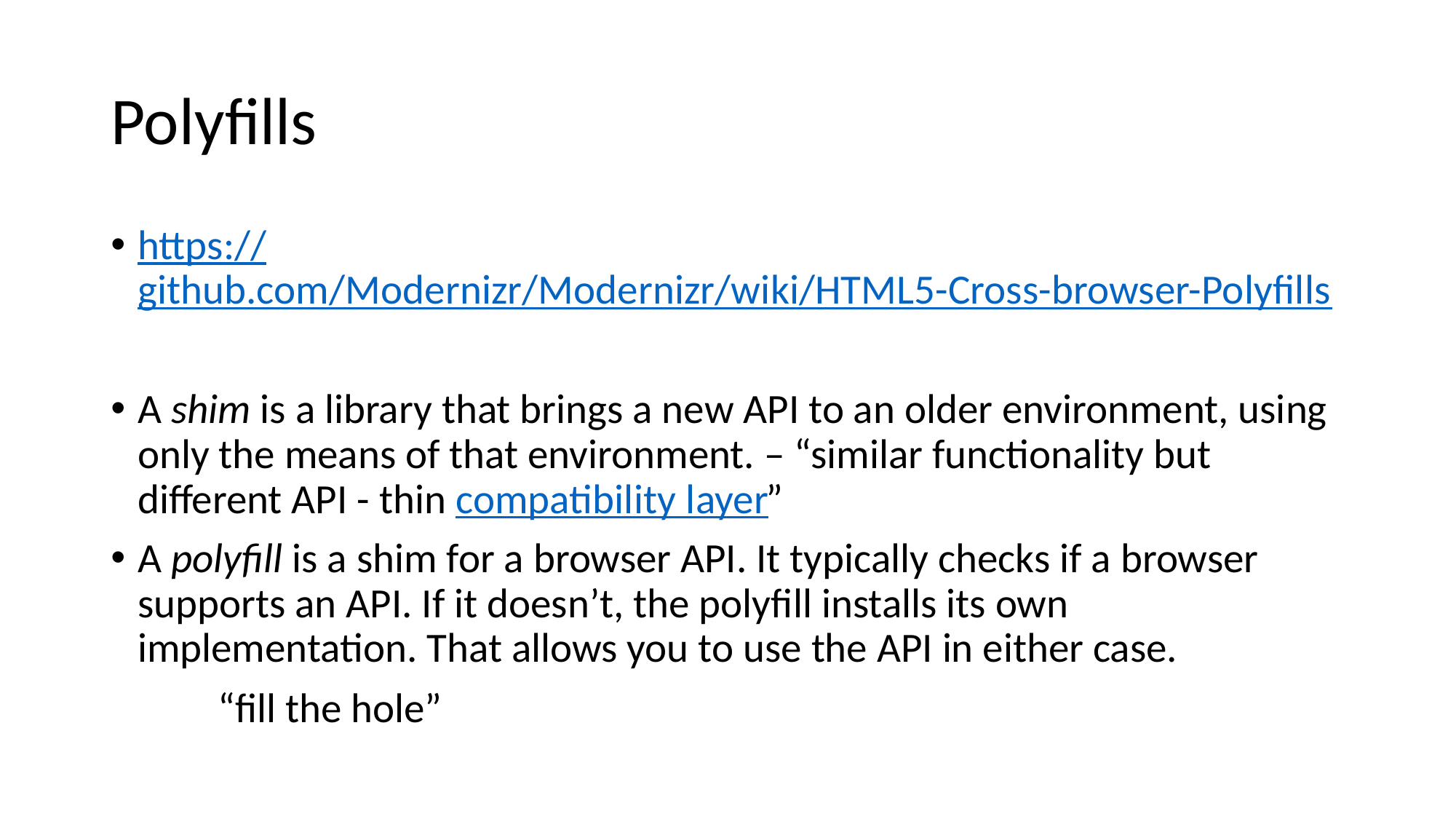

# Polyfills
https://github.com/Modernizr/Modernizr/wiki/HTML5-Cross-browser-Polyfills

A shim is a library that brings a new API to an older environment, using only the means of that environment. – “similar functionality but different API - thin compatibility layer”
A polyfill is a shim for a browser API. It typically checks if a browser supports an API. If it doesn’t, the polyfill installs its own implementation. That allows you to use the API in either case.
	“fill the hole”